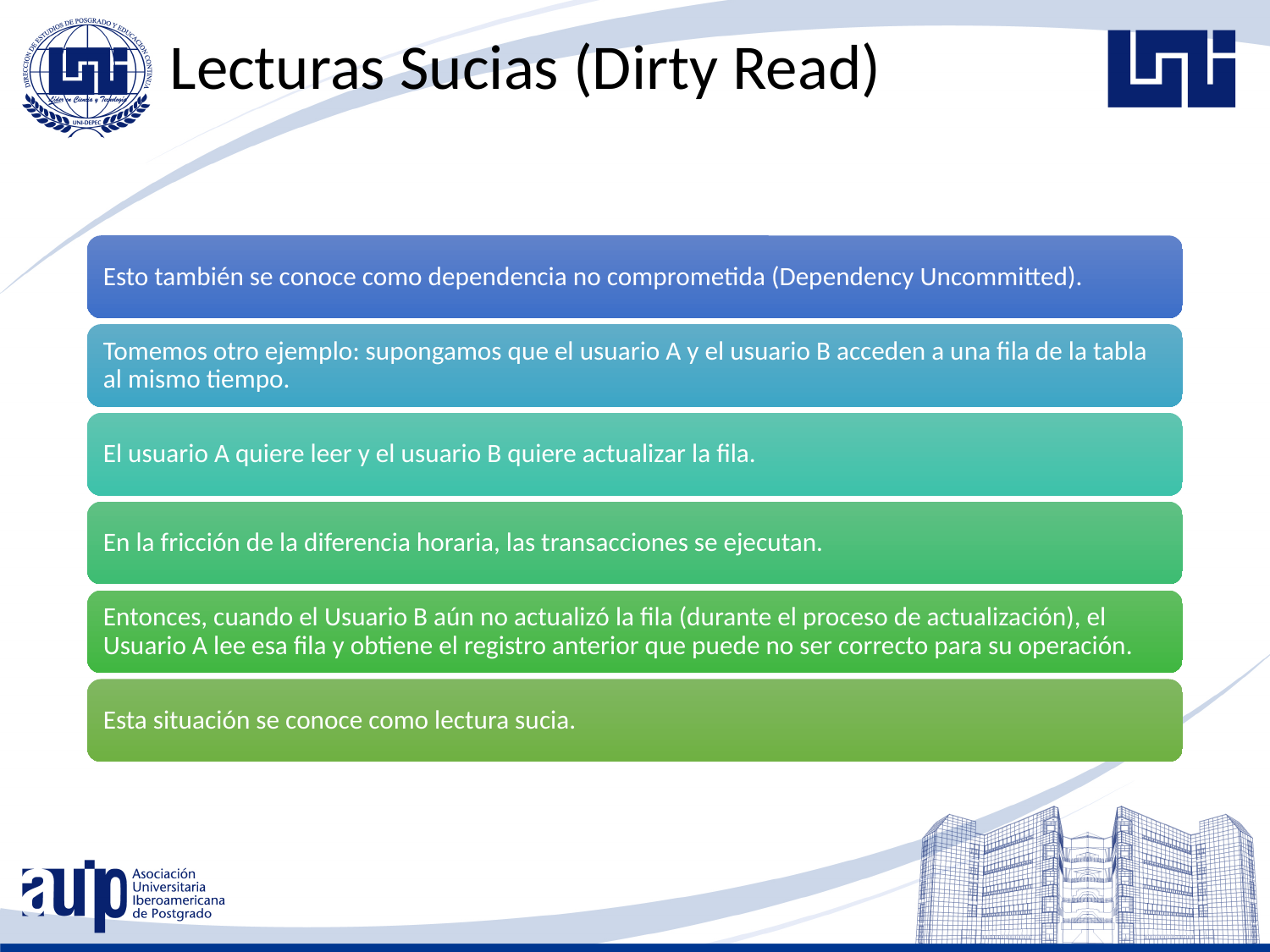

# Lecturas Sucias (Dirty Read)
Esto también se conoce como dependencia no comprometida (Dependency Uncommitted).
Tomemos otro ejemplo: supongamos que el usuario A y el usuario B acceden a una fila de la tabla al mismo tiempo.
El usuario A quiere leer y el usuario B quiere actualizar la fila.
En la fricción de la diferencia horaria, las transacciones se ejecutan.
Entonces, cuando el Usuario B aún no actualizó la fila (durante el proceso de actualización), el Usuario A lee esa fila y obtiene el registro anterior que puede no ser correcto para su operación.
Esta situación se conoce como lectura sucia.